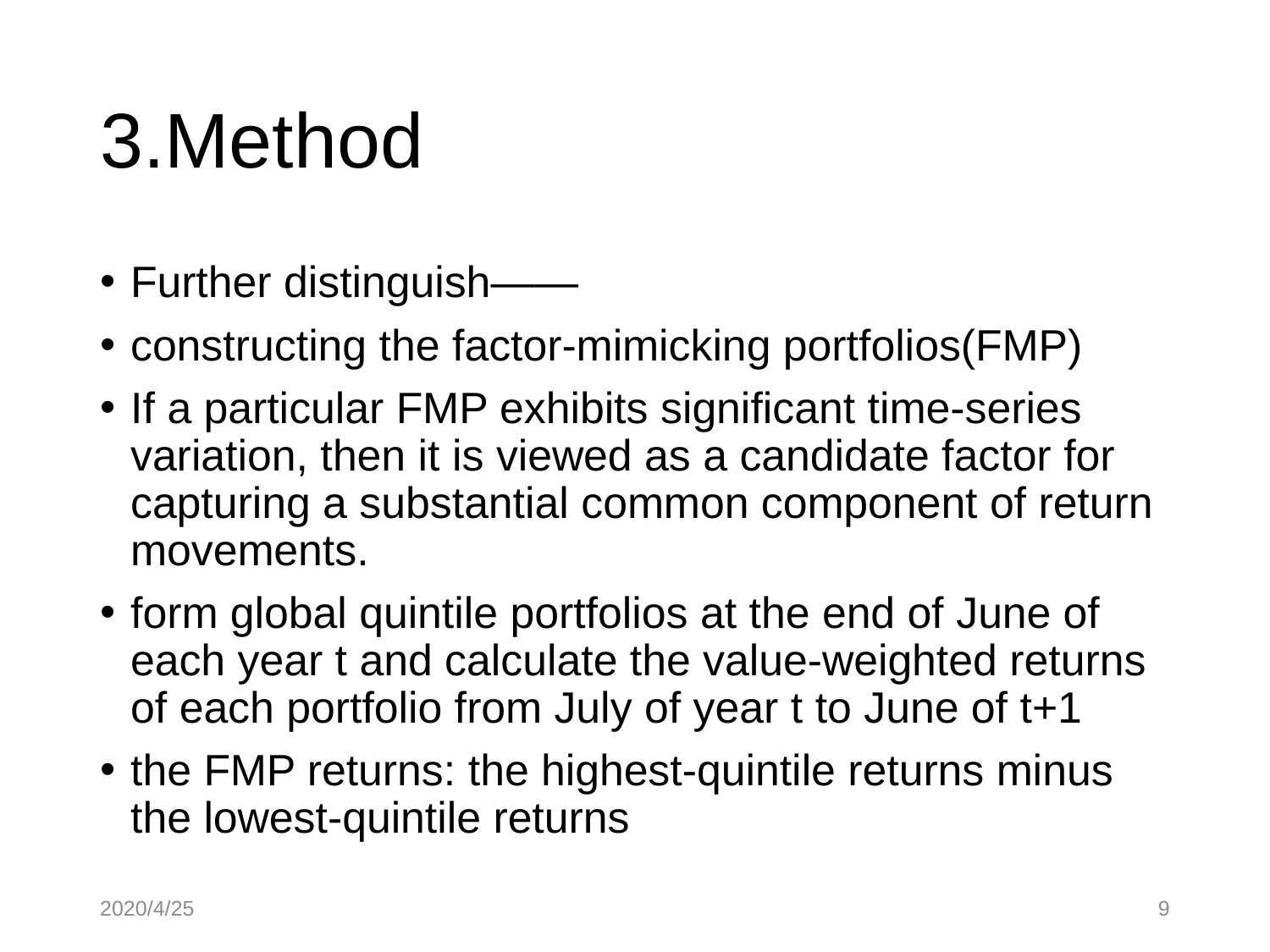

# 3.Method
Further distinguish——
constructing the factor-mimicking portfolios(FMP)
If a particular FMP exhibits significant time-series variation, then it is viewed as a candidate factor for capturing a substantial common component of return movements.
form global quintile portfolios at the end of June of each year t and calculate the value-weighted returns of each portfolio from July of year t to June of t+1
the FMP returns: the highest-quintile returns minus the lowest-quintile returns
2020/4/25

9